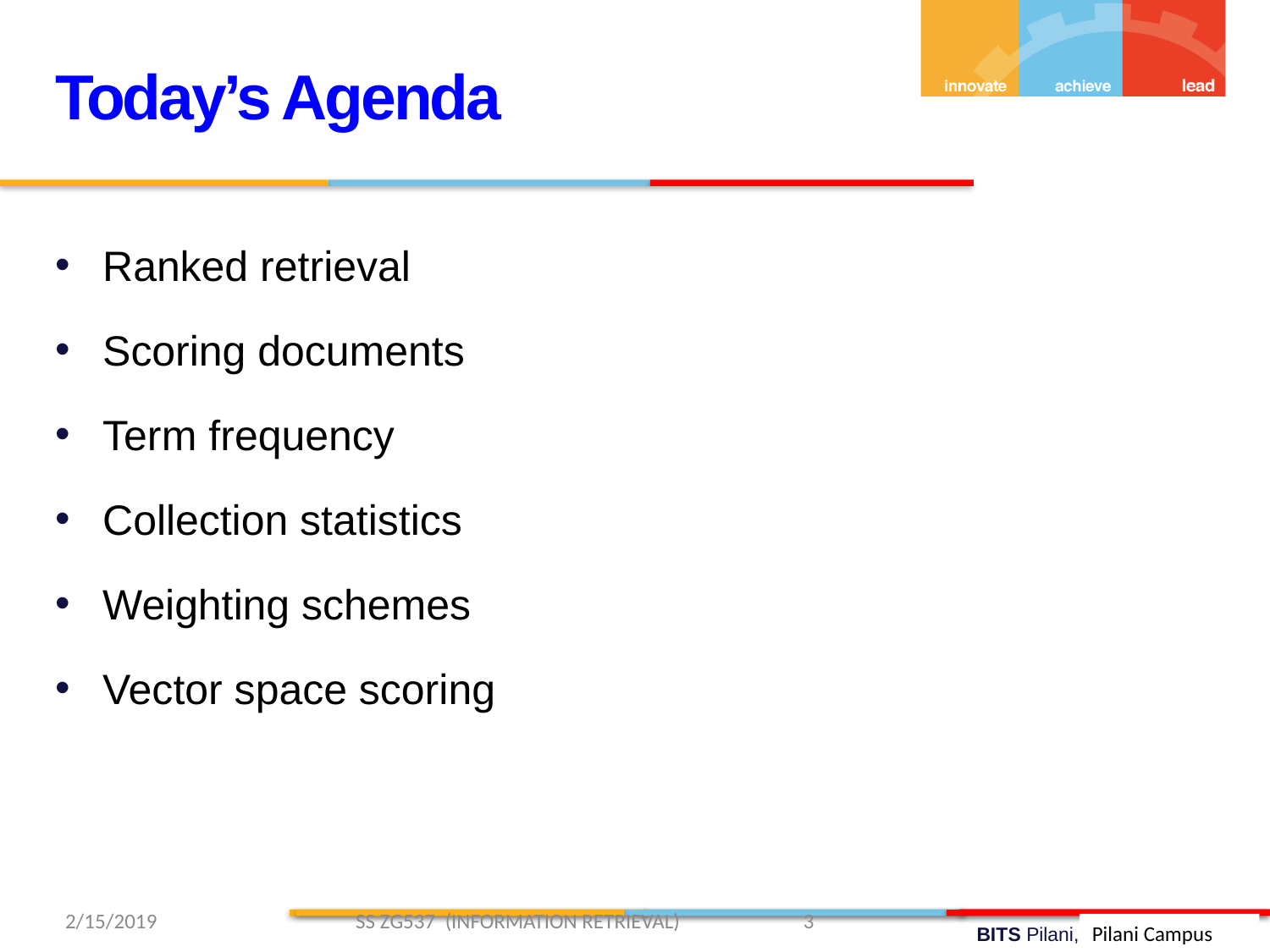

Today’s Agenda
Ranked retrieval
Scoring documents
Term frequency
Collection statistics
Weighting schemes
Vector space scoring

2/15/2019                                         SS ZG537  (INFORMATION RETRIEVAL)                         3
Pilani Campus